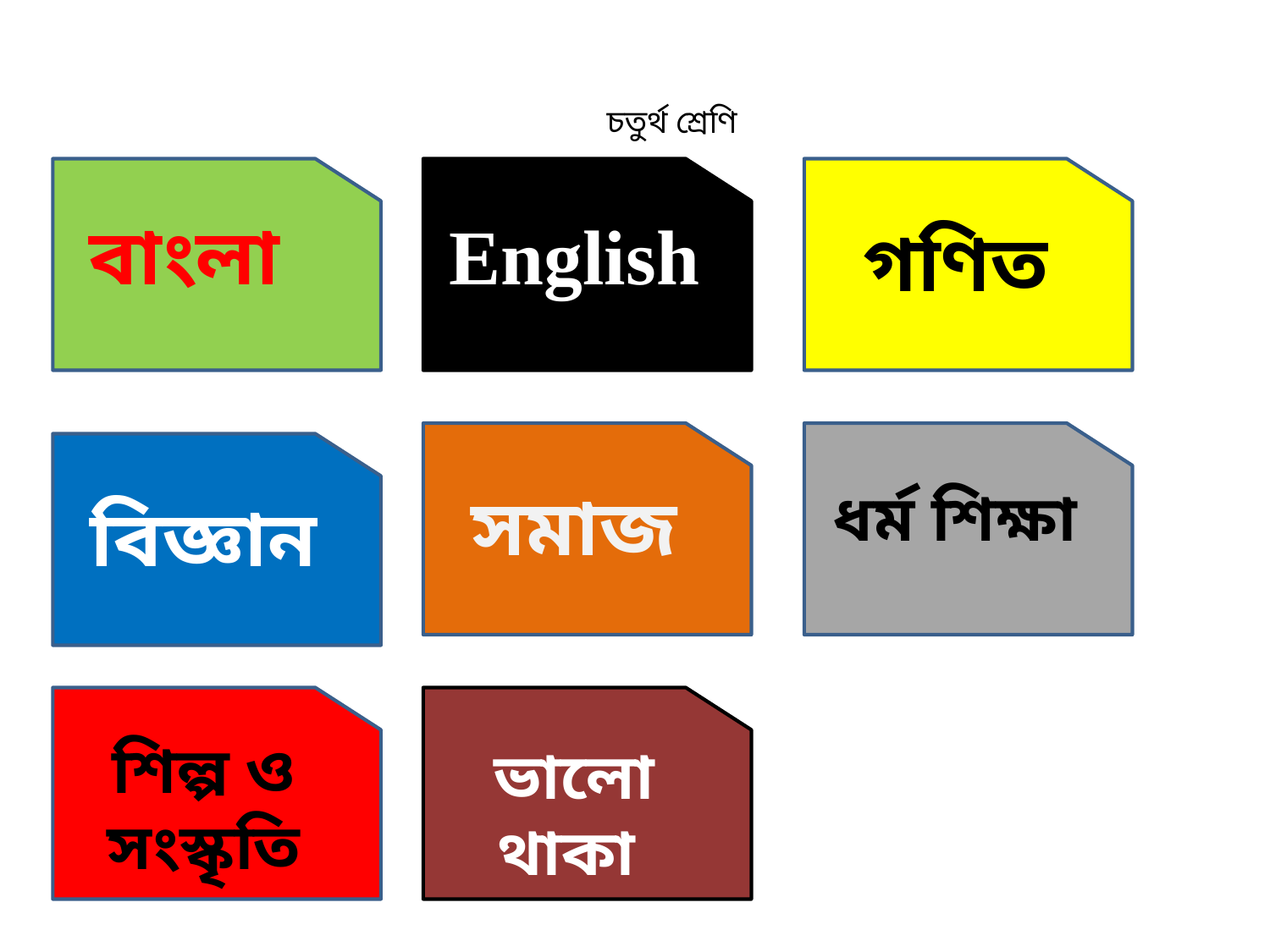

চতুর্থ শ্রেণি
বাংলা
English
গণিত
সমাজ
ধর্ম শিক্ষা
বিজ্ঞান
শিল্প ও সংস্কৃতি
ভালো থাকা